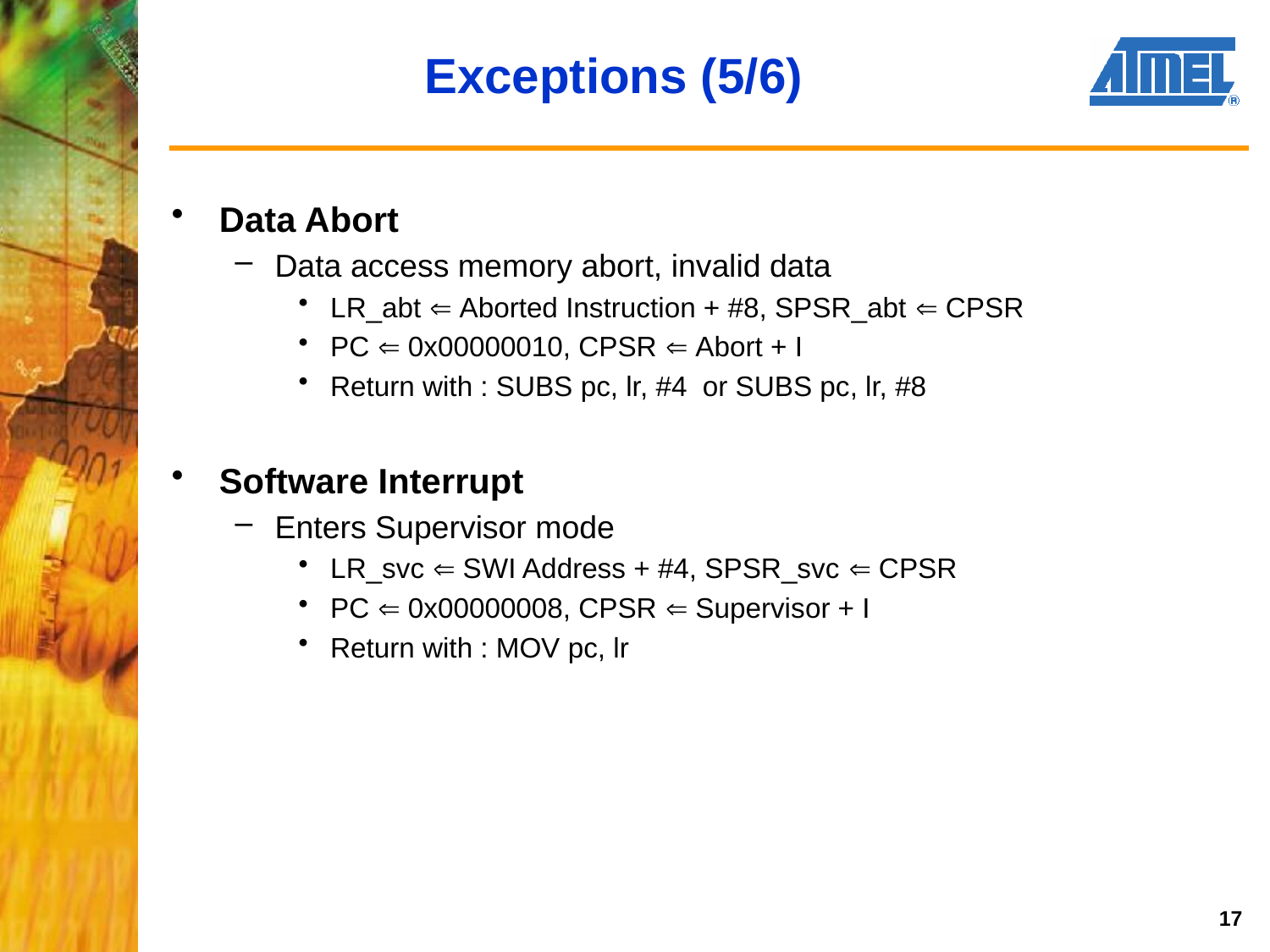

# Exceptions (5/6)
Data Abort
Data access memory abort, invalid data
LR_abt ⇐ Aborted Instruction + #8, SPSR_abt ⇐ CPSR
PC ⇐ 0x00000010, CPSR ⇐ Abort + I
Return with : SUBS pc, lr, #4  or SUBS pc, lr, #8

Software Interrupt
Enters Supervisor mode
LR_svc ⇐ SWI Address + #4, SPSR_svc ⇐ CPSR
PC ⇐ 0x00000008, CPSR ⇐ Supervisor + I
Return with : MOV pc, lr